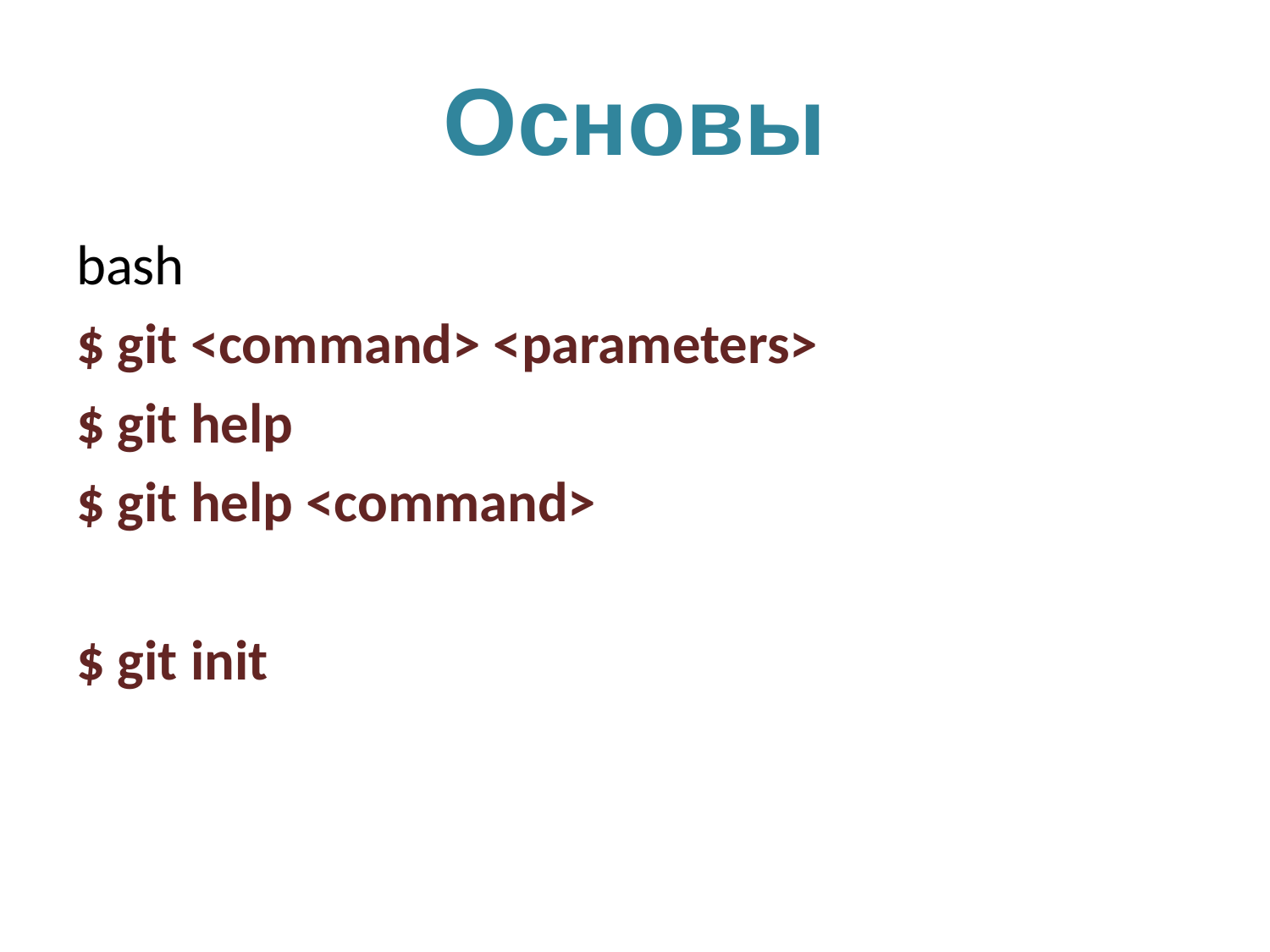

# Основы
bash
$ git <command> <parameters>
$ git help
$ git help <command>

$ git init